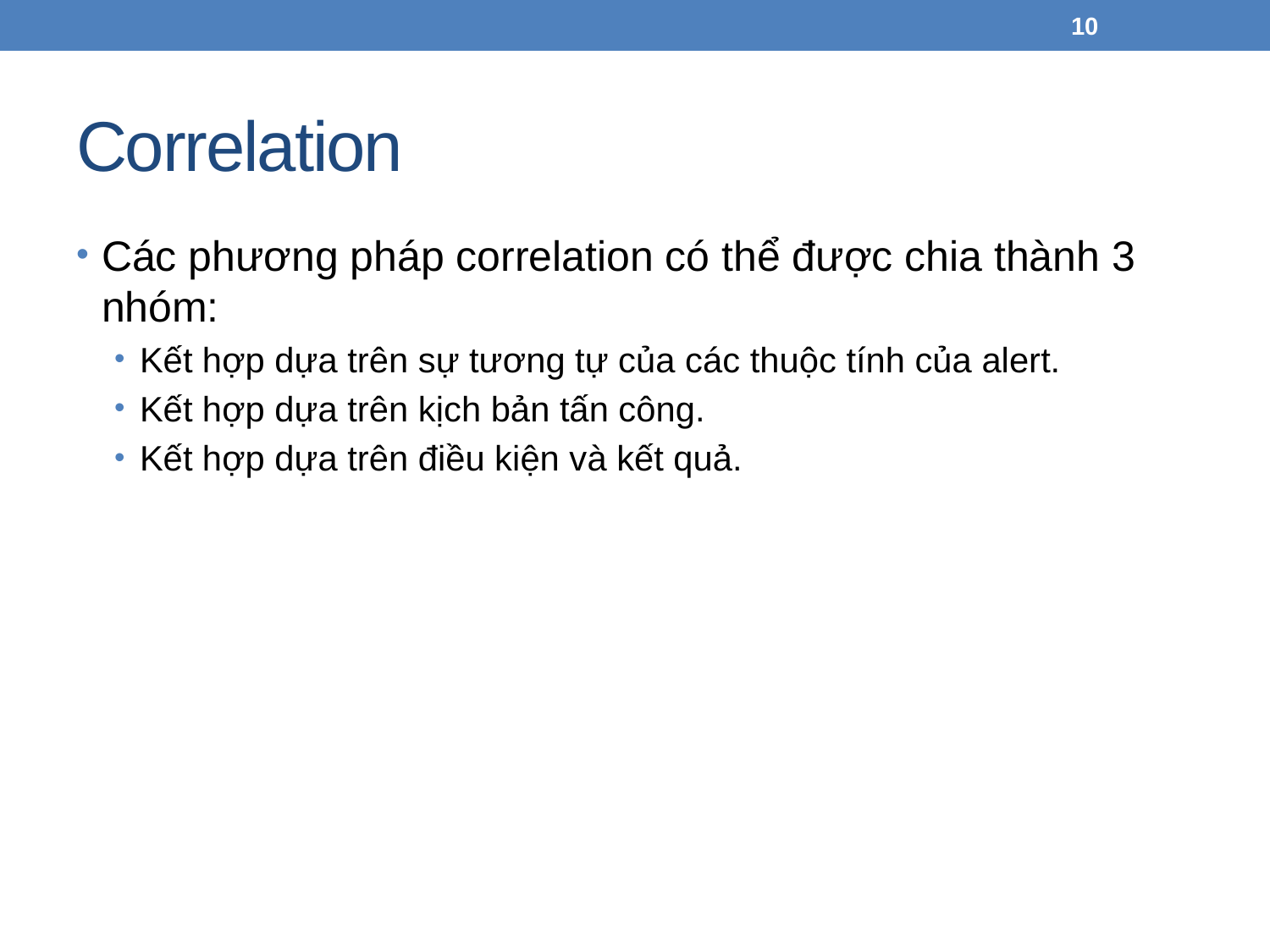

10
# Correlation
Các phương pháp correlation có thể được chia thành 3 nhóm:
Kết hợp dựa trên sự tương tự của các thuộc tính của alert.
Kết hợp dựa trên kịch bản tấn công.
Kết hợp dựa trên điều kiện và kết quả.